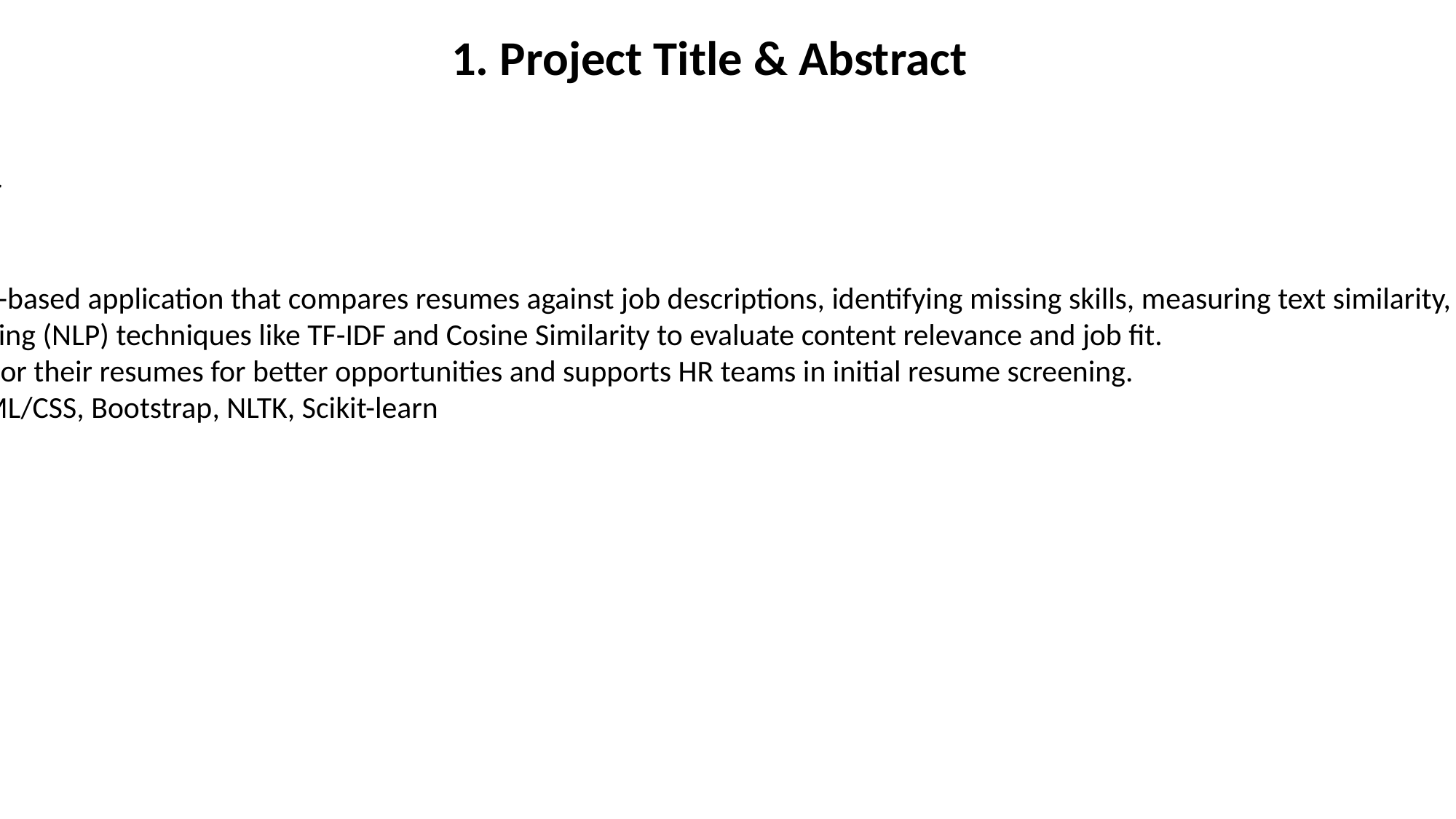

1. Project Title & Abstract
#

Project Title: AI Resume Analyzer

Abstract:
The AI Resume Analyzer is a web-based application that compares resumes against job descriptions, identifying missing skills, measuring text similarity, and providing actionable tips.
It uses Natural Language Processing (NLP) techniques like TF-IDF and Cosine Similarity to evaluate content relevance and job fit.
This system helps job seekers tailor their resumes for better opportunities and supports HR teams in initial resume screening.
Technologies: Python, Flask, HTML/CSS, Bootstrap, NLTK, Scikit-learn